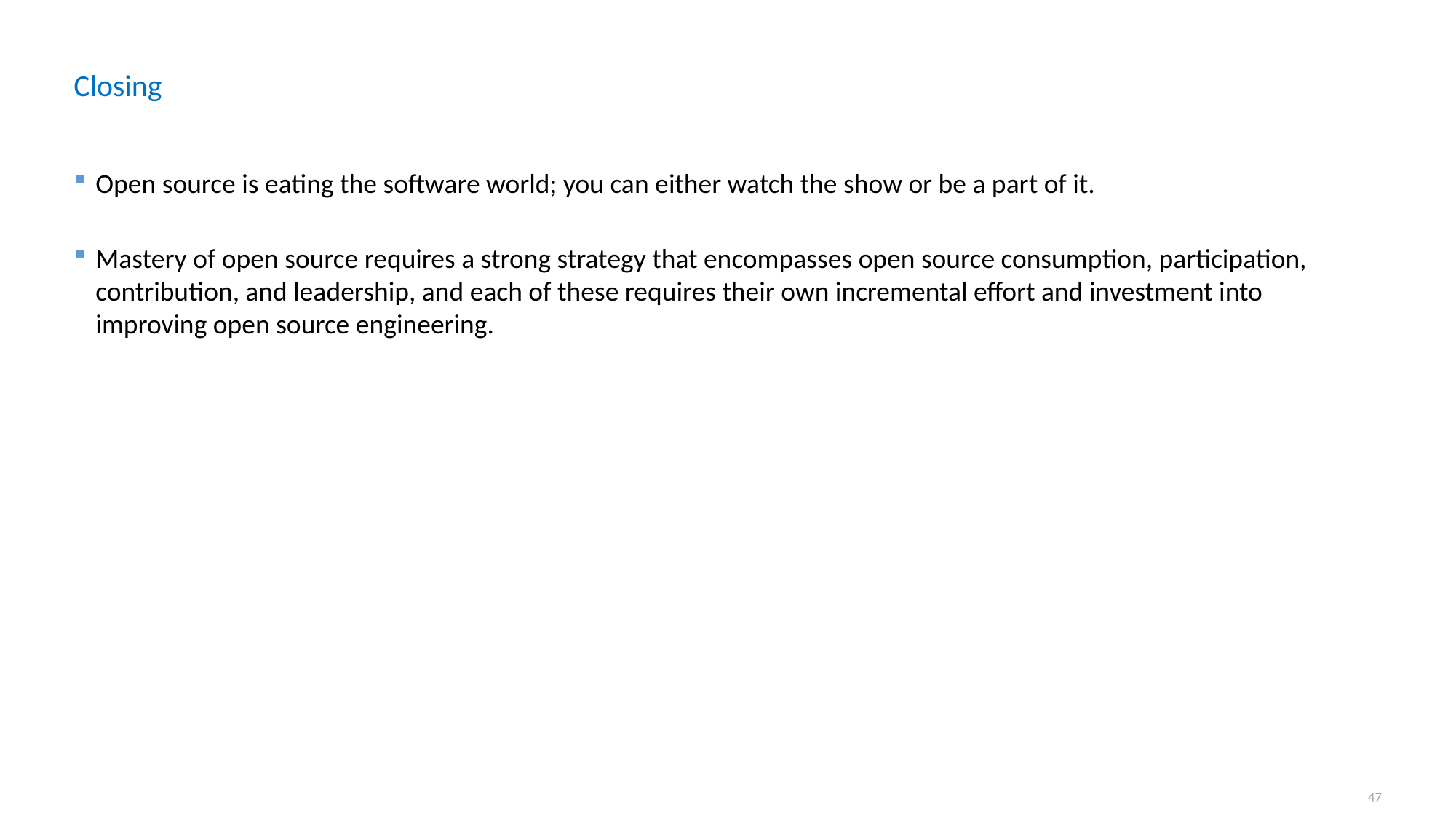

# Closing
Open source is eating the software world; you can either watch the show or be a part of it.

Mastery of open source requires a strong strategy that encompasses open source consumption, participation, contribution, and leadership, and each of these requires their own incremental effort and investment into improving open source engineering.